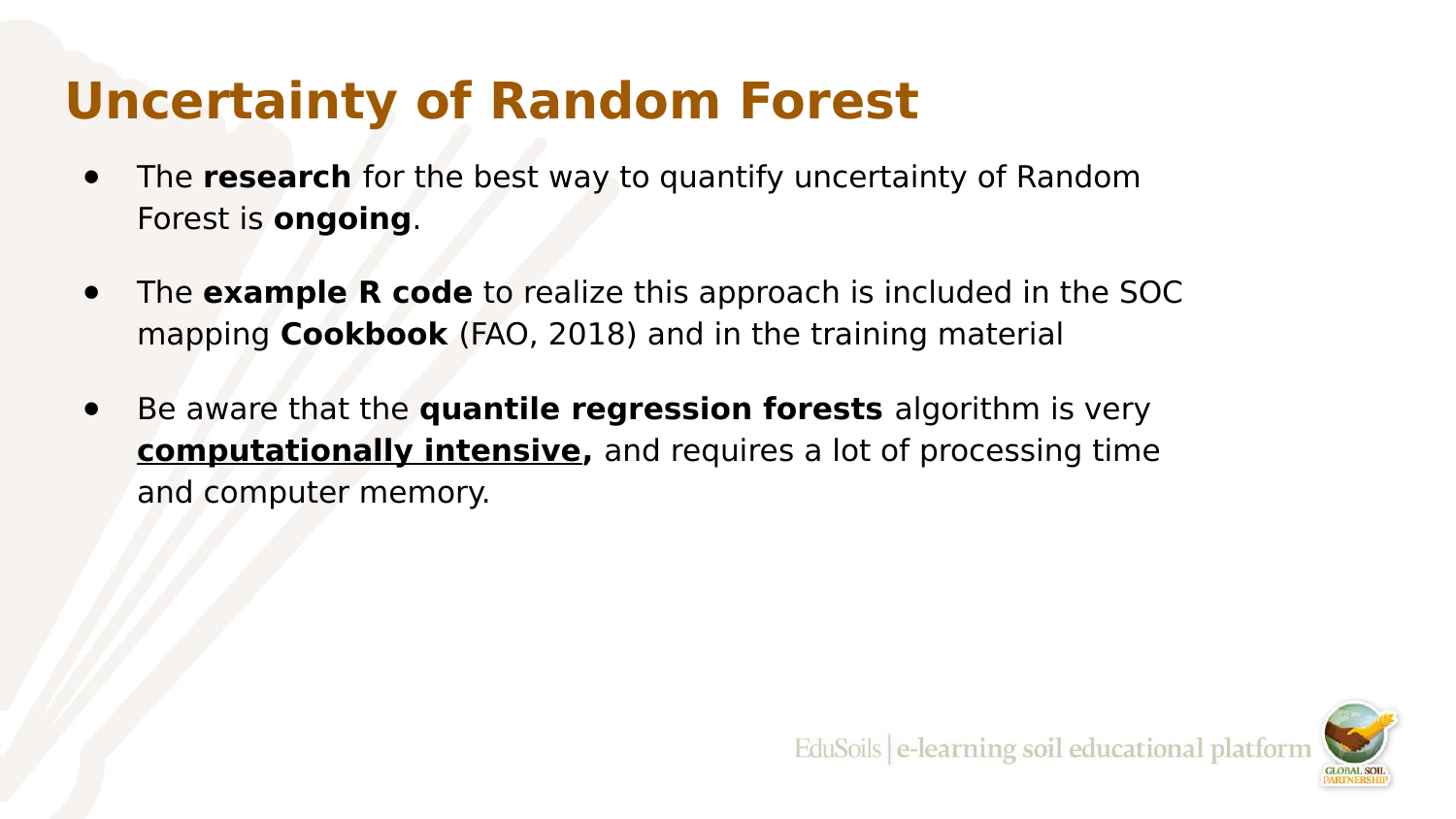

# Uncertainty of Random Forest

The research for the best way to quantify uncertainty of Random Forest is ongoing.
The example R code to realize this approach is included in the SOC mapping Cookbook (FAO, 2018) and in the training material
Be aware that the quantile regression forests algorithm is very computationally intensive, and requires a lot of processing time and computer memory.
8